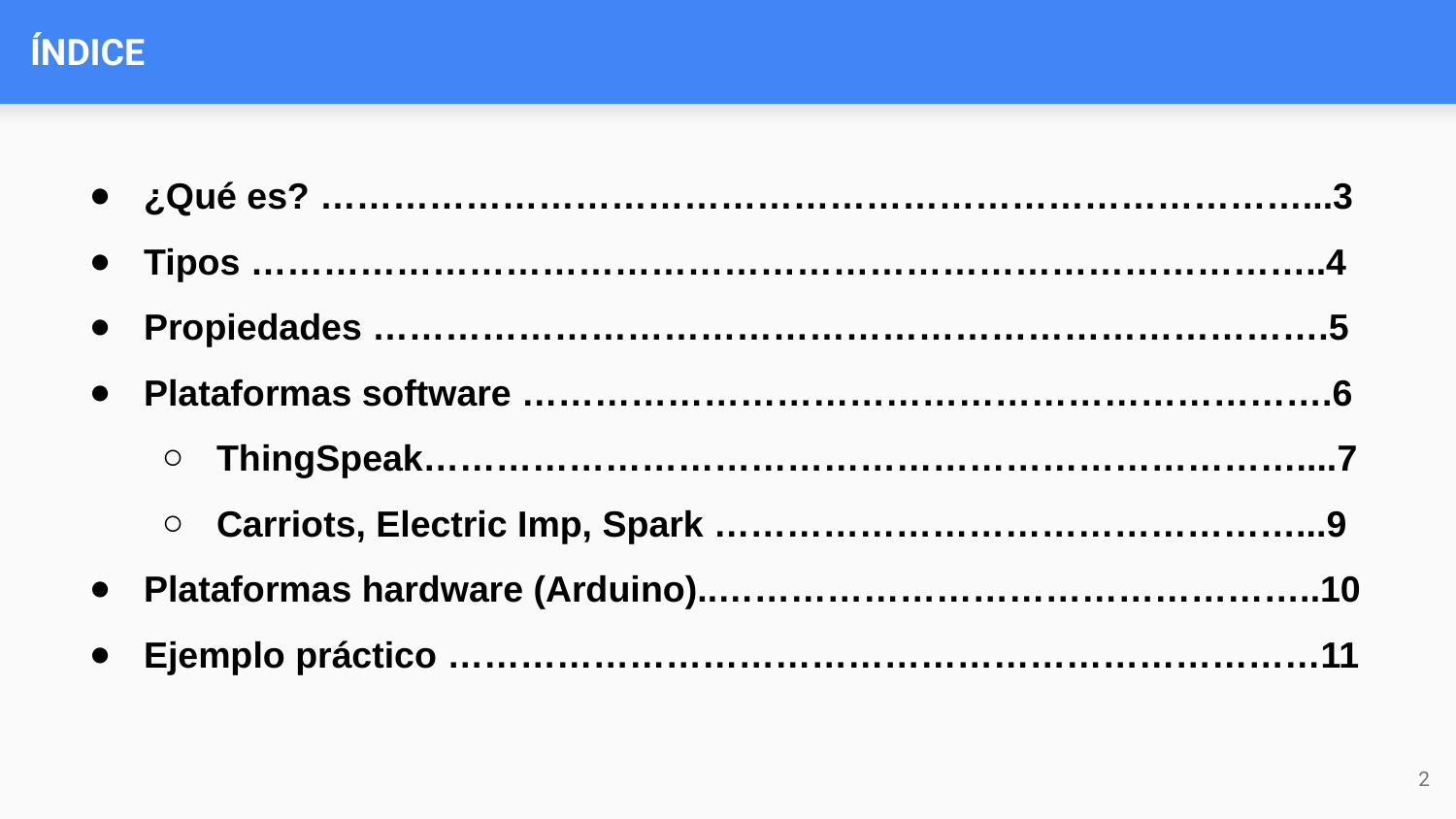

# ÍNDICE
¿Qué es? ………………………………………………………………………...3
Tipos ……………………………………………………………………………..4
Propiedades …………………………………………………………………….5
Plataformas software ………………………………………………………….6
ThingSpeak………………………………………………………………....7
Carriots, Electric Imp, Spark …………………………………………...9
Plataformas hardware (Arduino)..…………………………………………..10
Ejemplo práctico ………………………………………………………………11
2